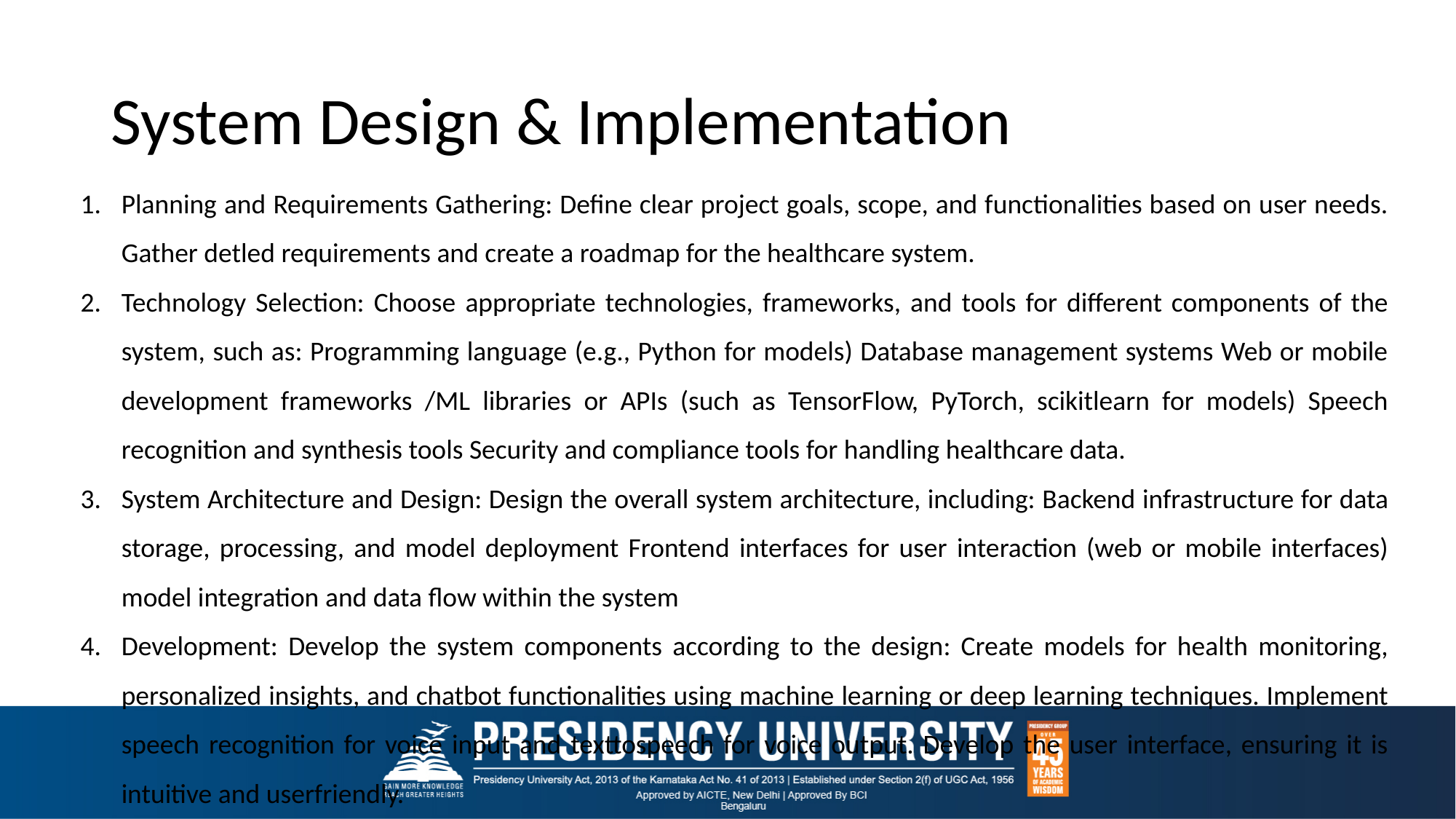

# System Design & Implementation
Planning and Requirements Gathering: Define clear project goals, scope, and functionalities based on user needs. Gather detled requirements and create a roadmap for the healthcare system.
Technology Selection: Choose appropriate technologies, frameworks, and tools for different components of the system, such as: Programming language (e.g., Python for models) Database management systems Web or mobile development frameworks /ML libraries or APIs (such as TensorFlow, PyTorch, scikitlearn for models) Speech recognition and synthesis tools Security and compliance tools for handling healthcare data.
System Architecture and Design: Design the overall system architecture, including: Backend infrastructure for data storage, processing, and model deployment Frontend interfaces for user interaction (web or mobile interfaces) model integration and data flow within the system
Development: Develop the system components according to the design: Create models for health monitoring, personalized insights, and chatbot functionalities using machine learning or deep learning techniques. Implement speech recognition for voice input and texttospeech for voice output. Develop the user interface, ensuring it is intuitive and userfriendly.